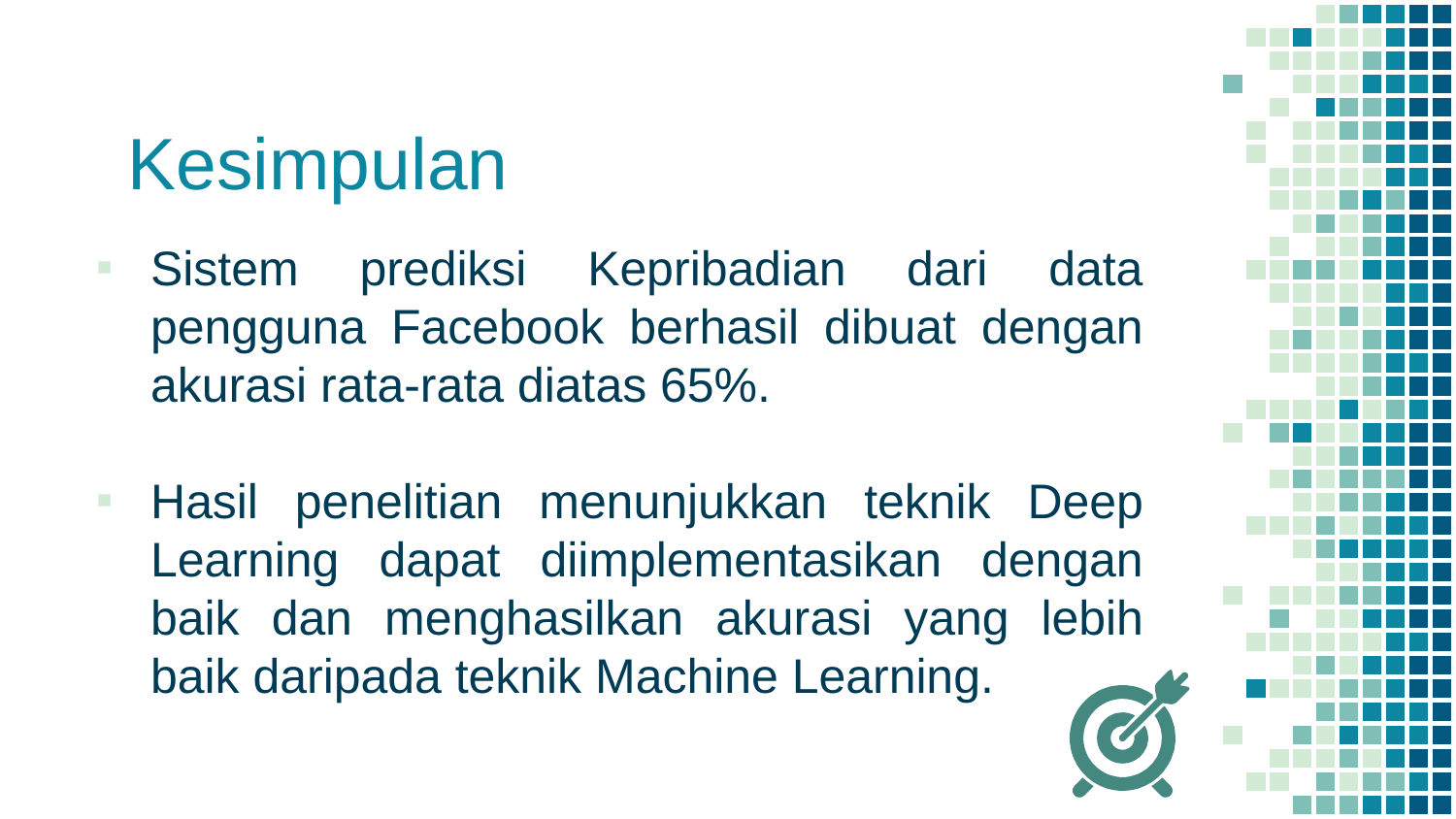

# Kesimpulan
Sistem prediksi Kepribadian dari data pengguna Facebook berhasil dibuat dengan akurasi rata-rata diatas 65%.

Hasil penelitian menunjukkan teknik Deep Learning dapat diimplementasikan dengan baik dan menghasilkan akurasi yang lebih baik daripada teknik Machine Learning.